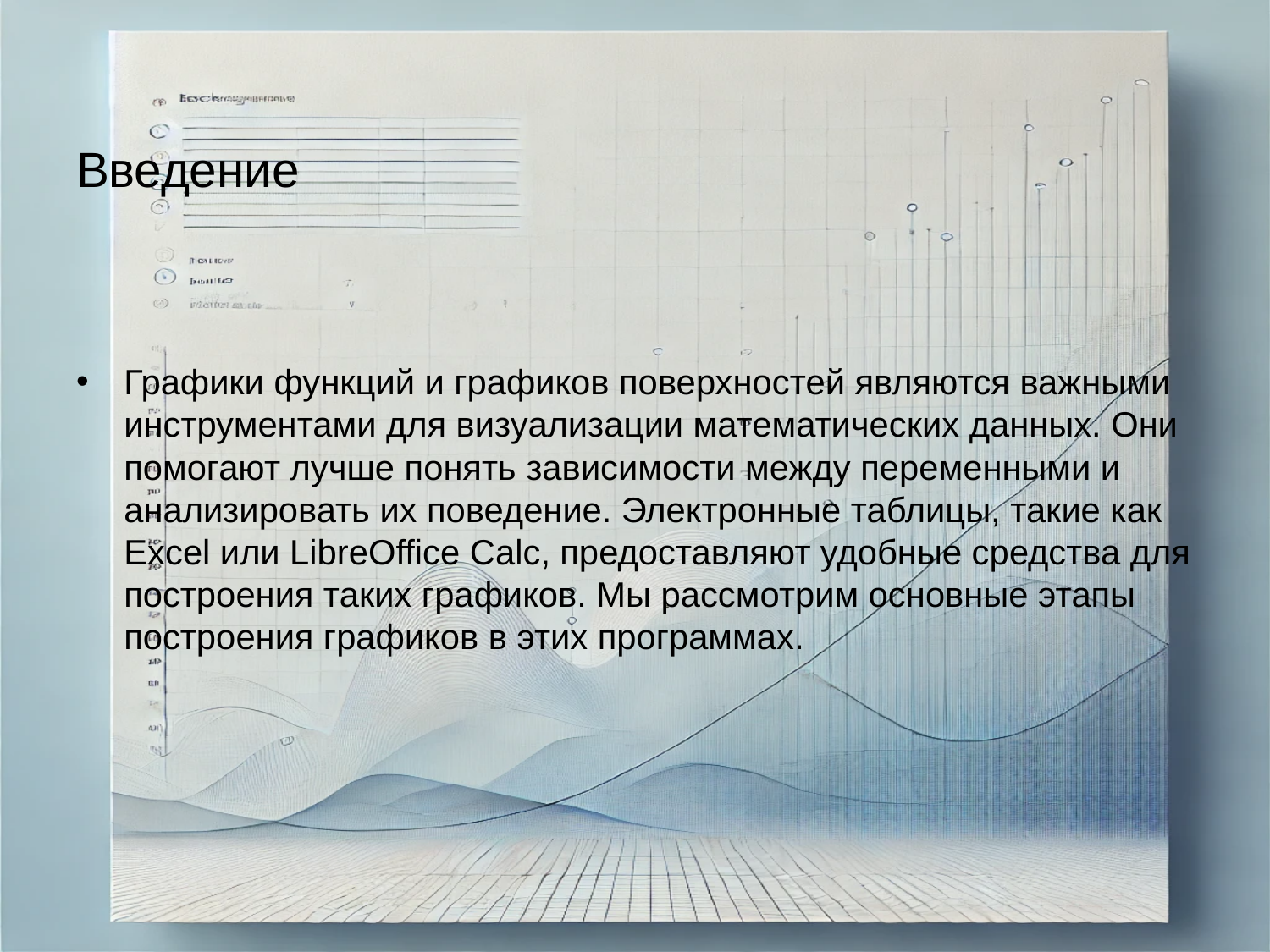

# Введение
Графики функций и графиков поверхностей являются важными инструментами для визуализации математических данных. Они помогают лучше понять зависимости между переменными и анализировать их поведение. Электронные таблицы, такие как Excel или LibreOffice Calc, предоставляют удобные средства для построения таких графиков. Мы рассмотрим основные этапы построения графиков в этих программах.